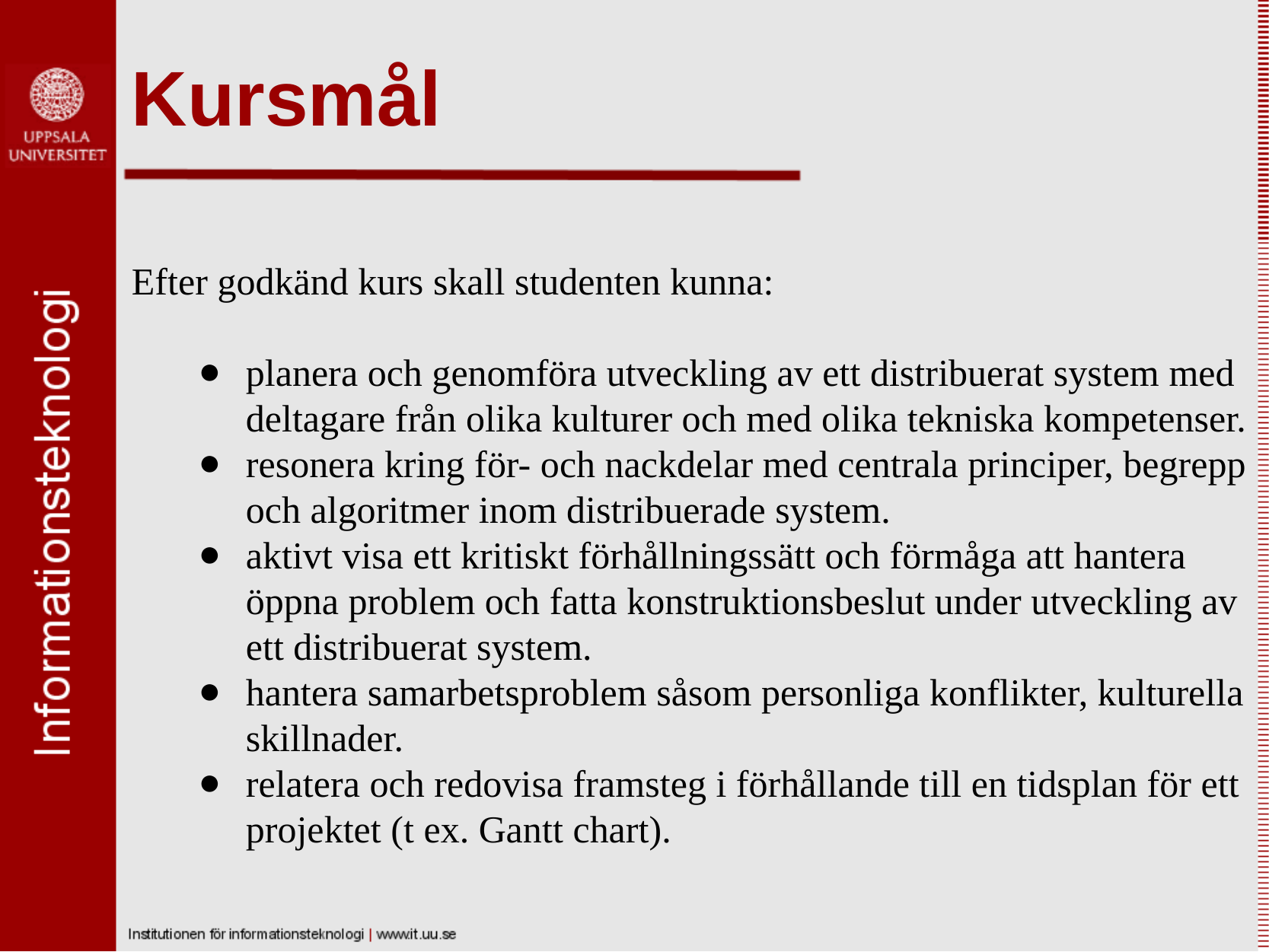

# Kursmål
Efter godkänd kurs skall studenten kunna:

planera och genomföra utveckling av ett distribuerat system med deltagare från olika kulturer och med olika tekniska kompetenser.
resonera kring för- och nackdelar med centrala principer, begrepp och algoritmer inom distribuerade system.
aktivt visa ett kritiskt förhållningssätt och förmåga att hantera öppna problem och fatta konstruktionsbeslut under utveckling av ett distribuerat system.
hantera samarbetsproblem såsom personliga konflikter, kulturella skillnader.
relatera och redovisa framsteg i förhållande till en tidsplan för ett projektet (t ex. Gantt chart).